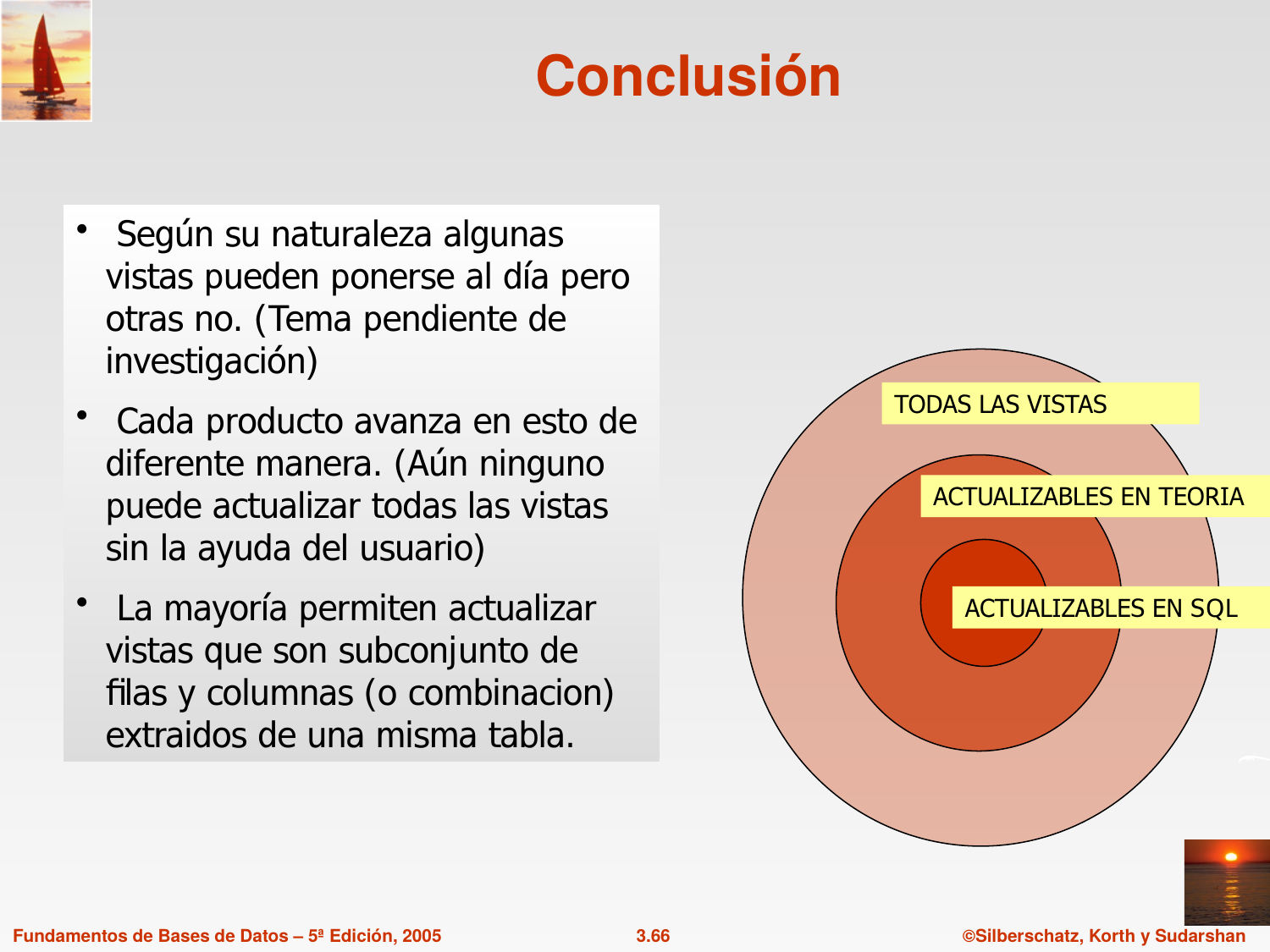

# Conclusión
 Según su naturaleza algunas vistas pueden ponerse al día pero otras no. (Tema pendiente de investigación)
 Cada producto avanza en esto de diferente manera. (Aún ninguno puede actualizar todas las vistas sin la ayuda del usuario)
 La mayoría permiten actualizar vistas que son subconjunto de filas y columnas (o combinacion) extraidos de una misma tabla.

TODAS LAS VISTAS

ACTUALIZABLES EN TEORIA

ACTUALIZABLES EN SQL